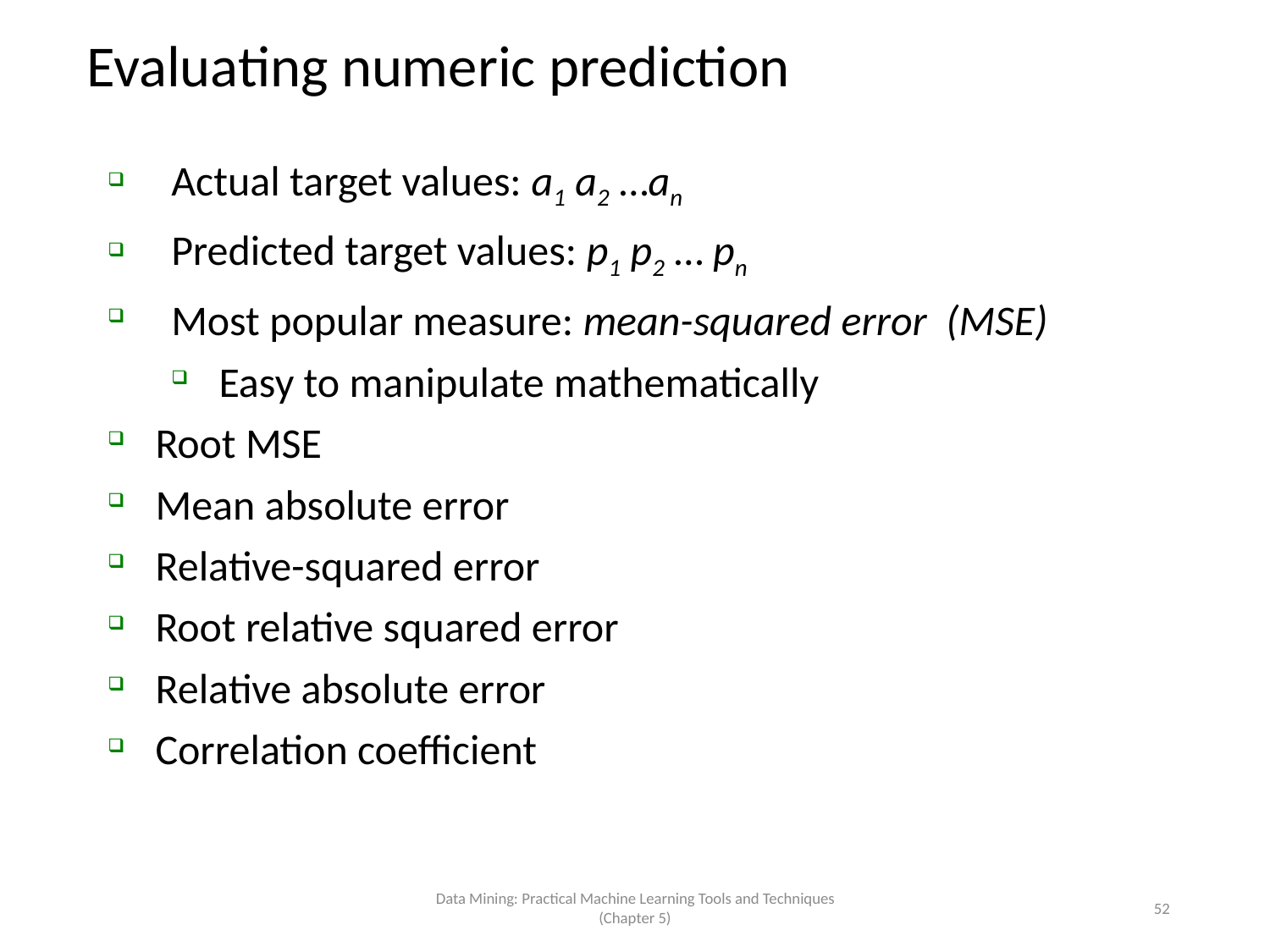

Evaluating numeric prediction
Actual target values: a1 a2 …an
Predicted target values: p1 p2 … pn
Most popular measure: mean-squared error  (MSE)
Easy to manipulate mathematically
Root MSE
Mean absolute error
Relative-squared error
Root relative squared error
Relative absolute error
Correlation coefficient
Data Mining: Practical Machine Learning Tools and Techniques (Chapter 5)
52